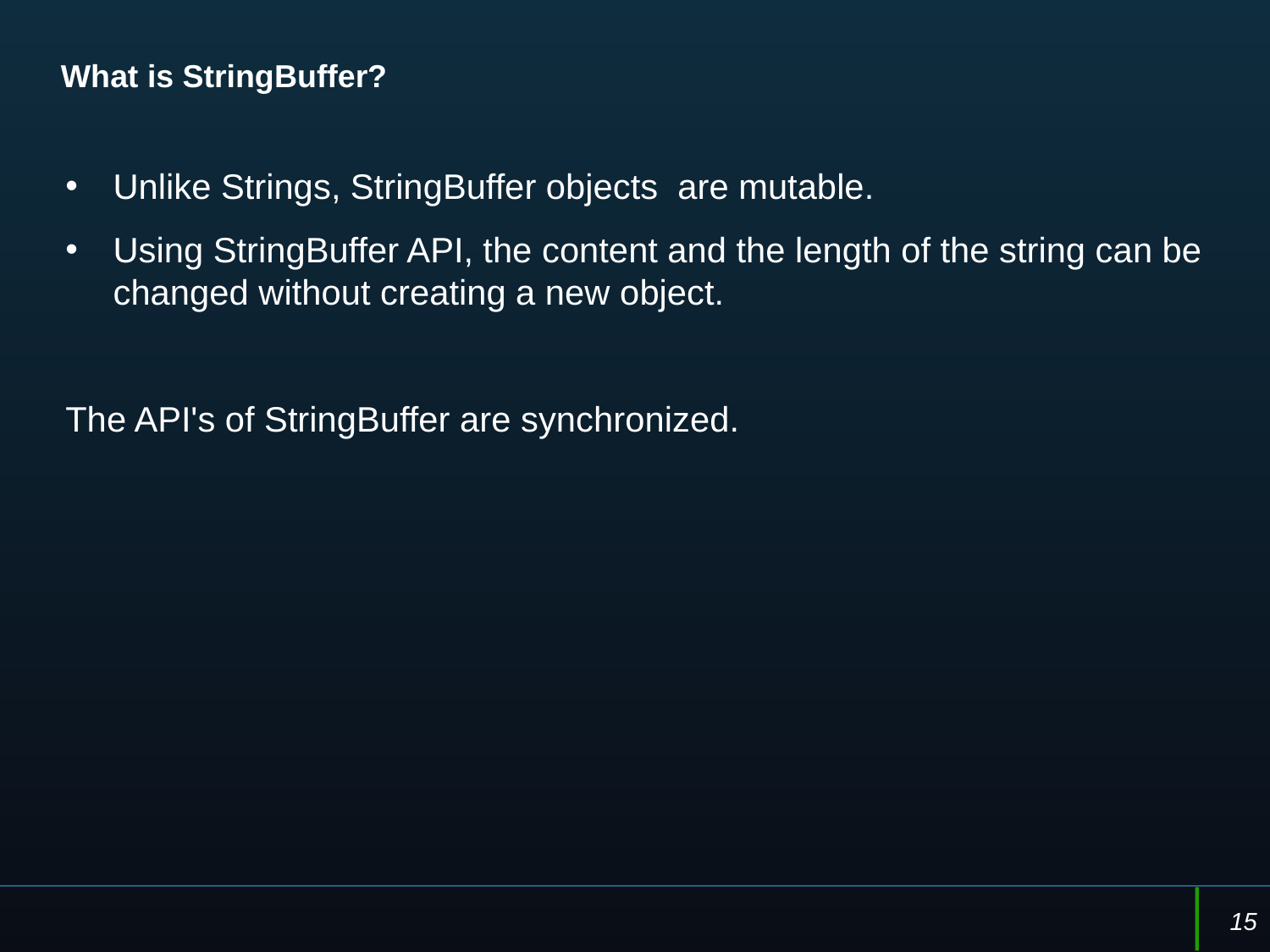

# What is StringBuffer?
Unlike Strings, StringBuffer objects  are mutable.
Using StringBuffer API, the content and the length of the string can be changed without creating a new object.

The API's of StringBuffer are synchronized.
15